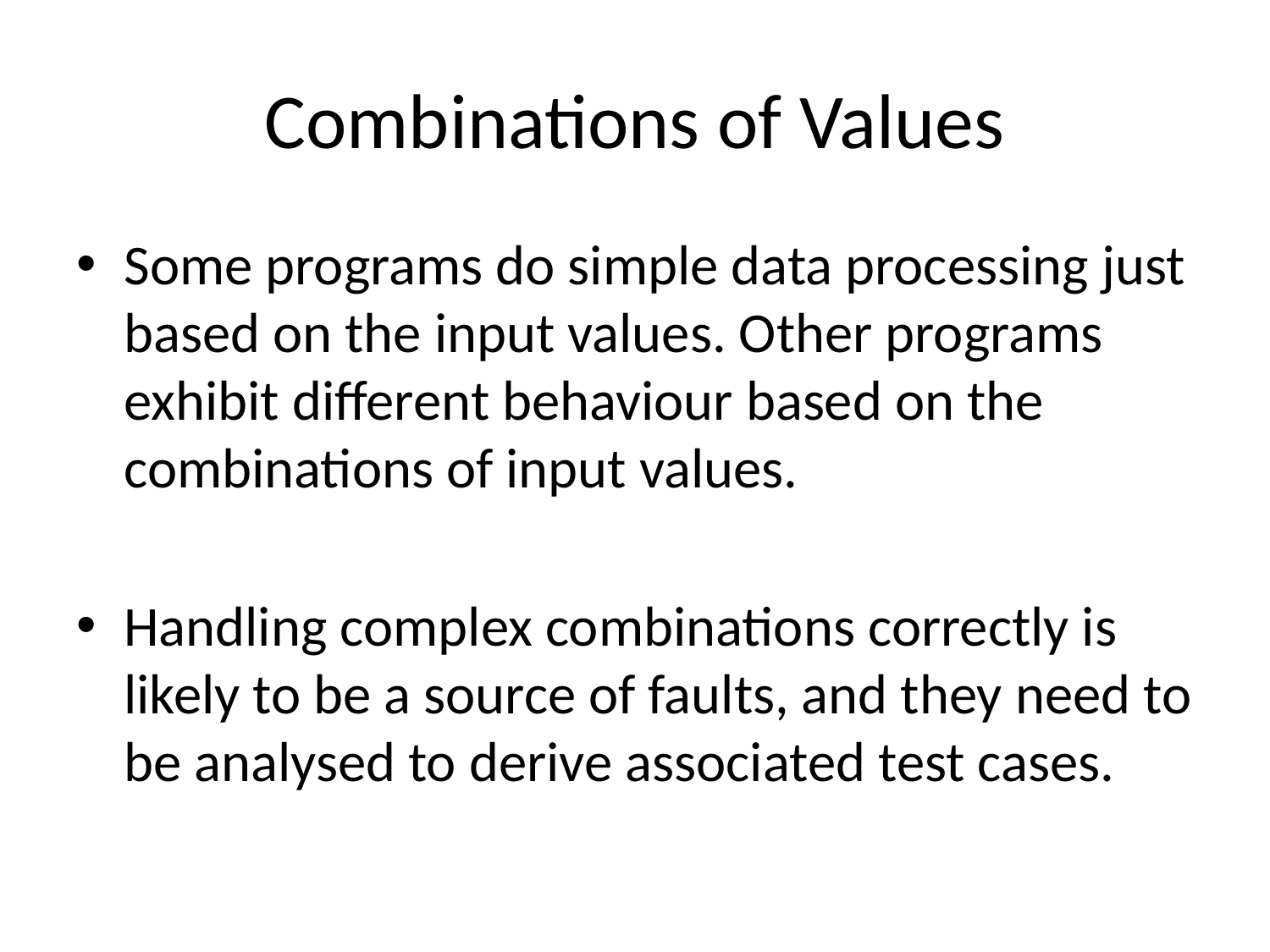

# Combinations of Values
Some programs do simple data processing just based on the input values. Other programs exhibit different behaviour based on the combinations of input values.

Handling complex combinations correctly is likely to be a source of faults, and they need to be analysed to derive associated test cases.